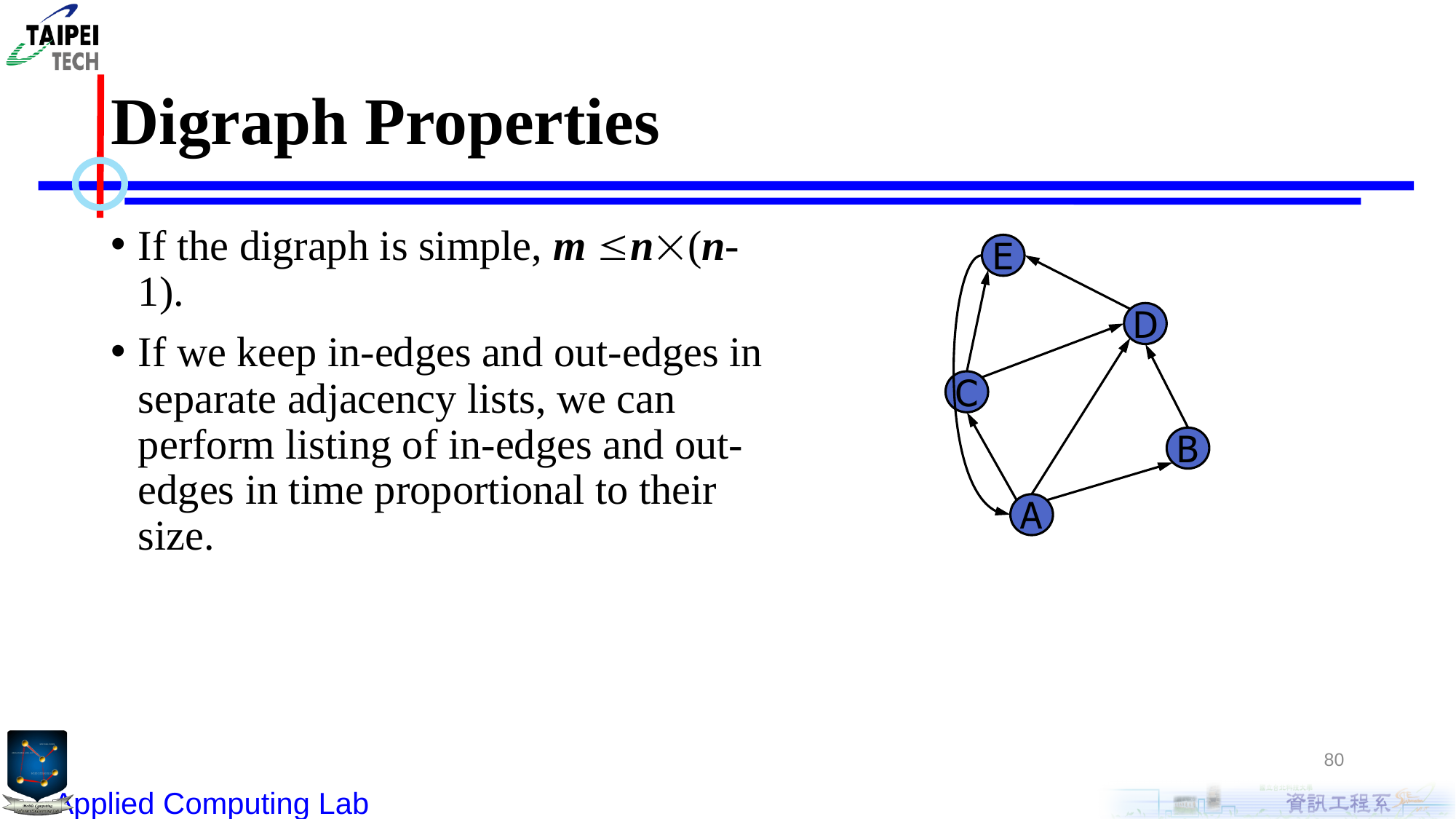

# Digraph Properties
If the digraph is simple, m ≤n×(n-1).
If we keep in-edges and out-edges in separate adjacency lists, we can perform listing of in-edges and out-edges in time proportional to their size.
E
D
C
B
A
80